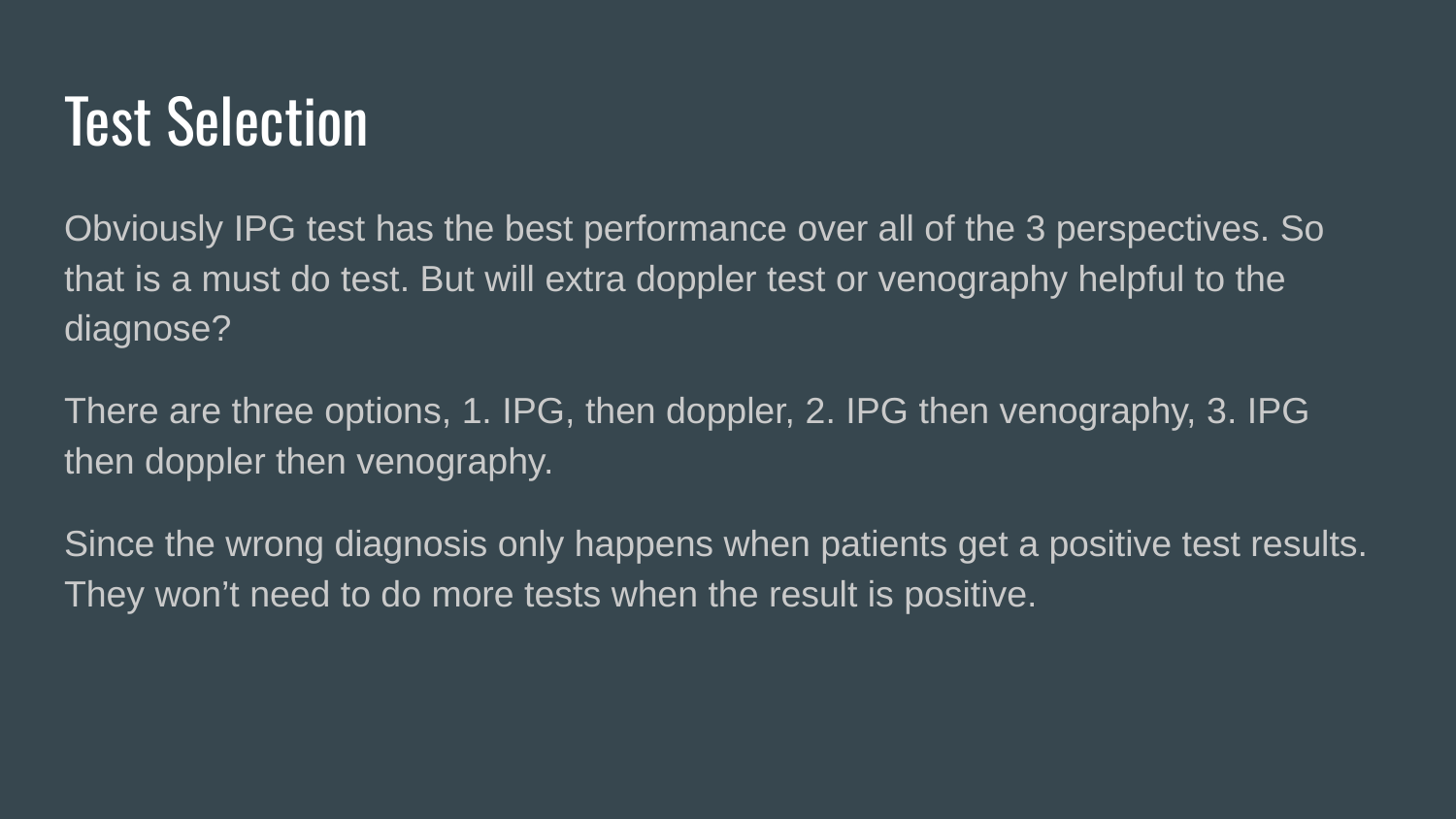

# Test Selection
Obviously IPG test has the best performance over all of the 3 perspectives. So that is a must do test. But will extra doppler test or venography helpful to the diagnose?
There are three options, 1. IPG, then doppler, 2. IPG then venography, 3. IPG then doppler then venography.
Since the wrong diagnosis only happens when patients get a positive test results. They won’t need to do more tests when the result is positive.